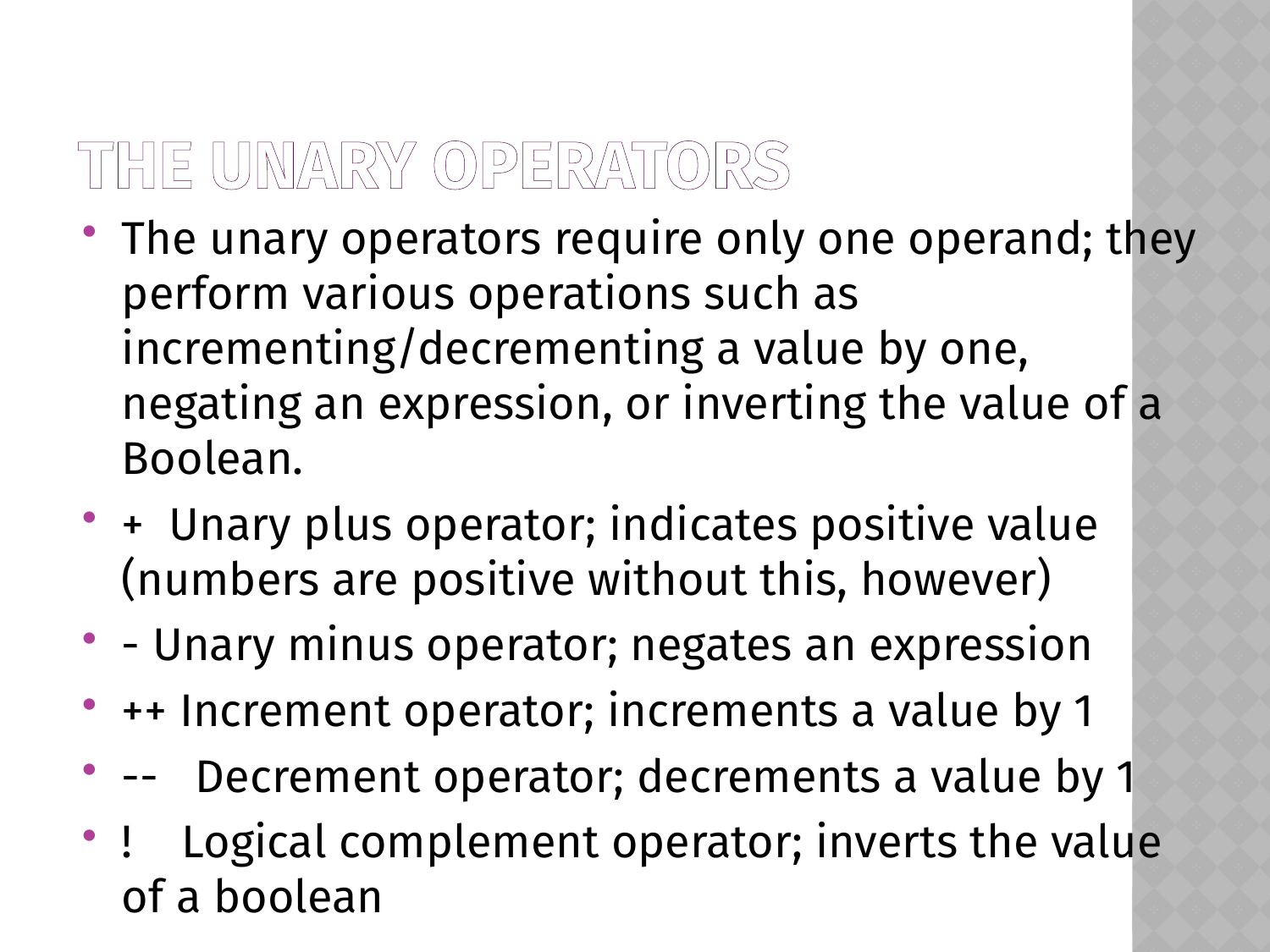

# The Unary Operators
The unary operators require only one operand; they perform various operations such as incrementing/decrementing a value by one, negating an expression, or inverting the value of a Boolean.
+  Unary plus operator; indicates positive value (numbers are positive without this, however)
- Unary minus operator; negates an expression
++ Increment operator; increments a value by 1
--   Decrement operator; decrements a value by 1
!    Logical complement operator; inverts the value of a boolean